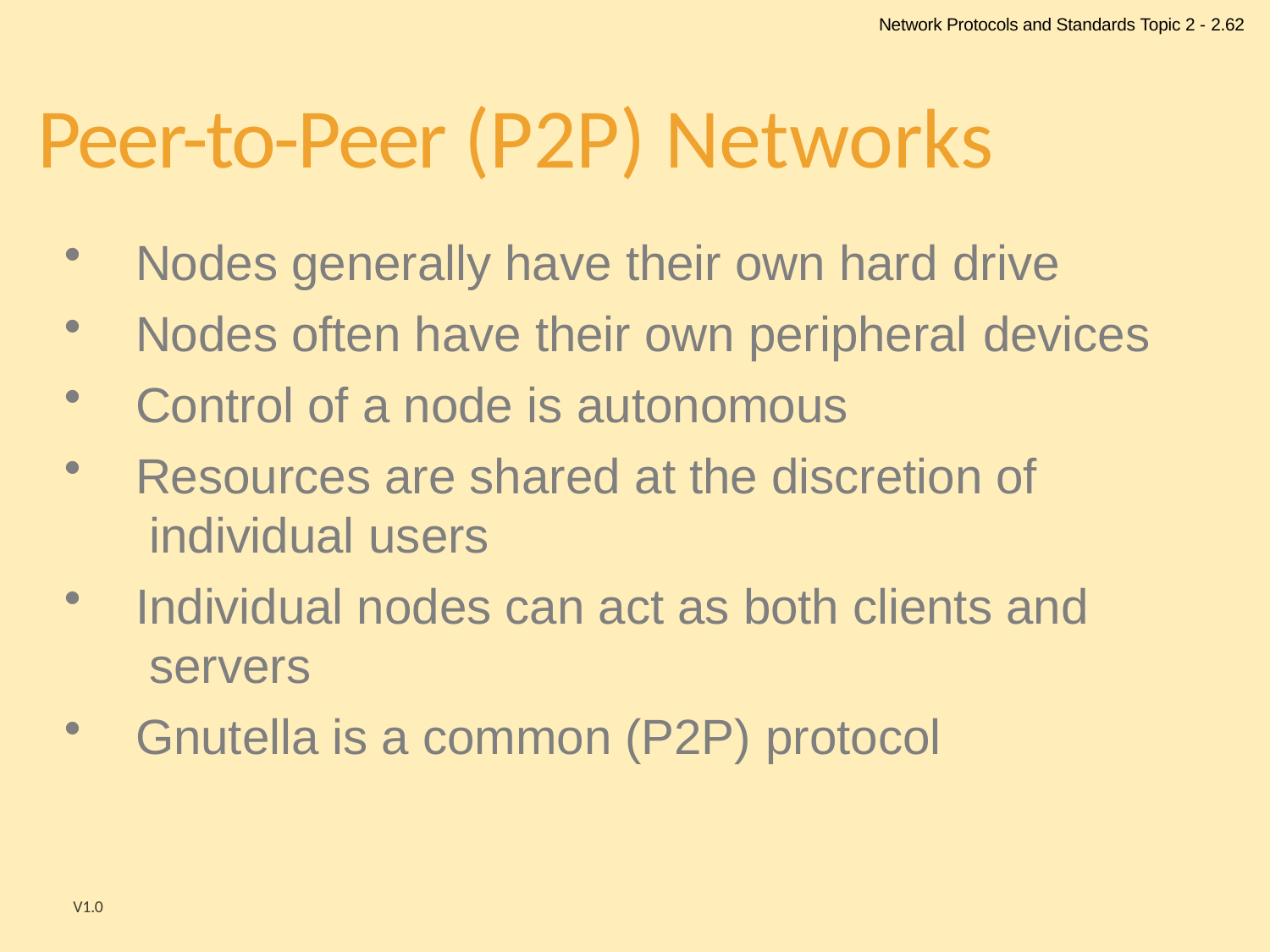

Network Protocols and Standards Topic 2 - 2.62
# Peer-to-Peer (P2P) Networks
Nodes generally have their own hard drive
Nodes often have their own peripheral devices
Control of a node is autonomous
Resources are shared at the discretion of  individual users
Individual nodes can act as both clients and  servers
Gnutella is a common (P2P) protocol
V1.0